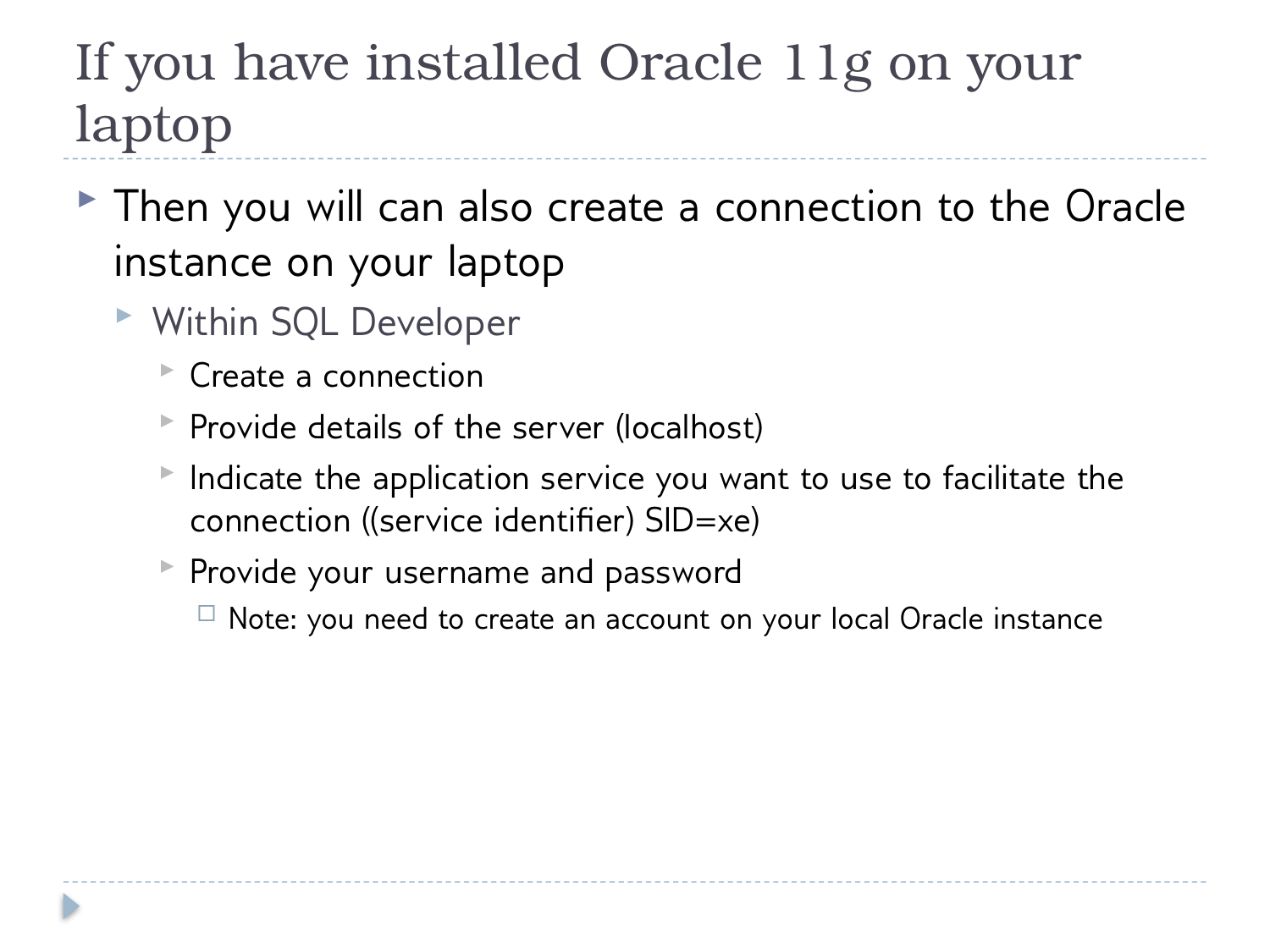

# If you have installed Oracle 11g on your laptop
Then you will can also create a connection to the Oracle instance on your laptop
Within SQL Developer
Create a connection
Provide details of the server (localhost)
Indicate the application service you want to use to facilitate the connection ((service identifier) SID=xe)
Provide your username and password
Note: you need to create an account on your local Oracle instance